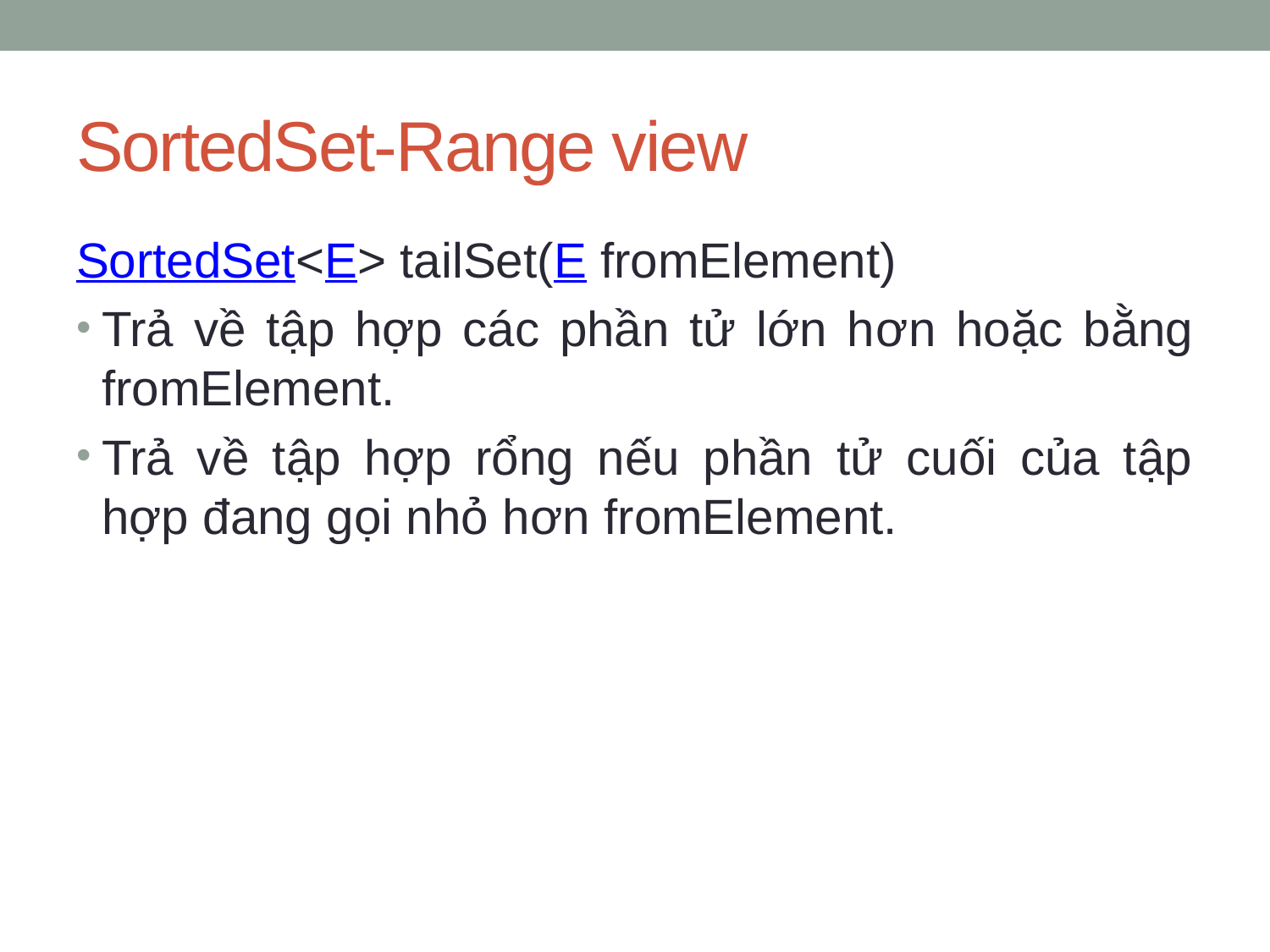

# SortedSet-Range view
SortedSet<E> tailSet(E fromElement)
Trả về tập hợp các phần tử lớn hơn hoặc bằng fromElement.
Trả về tập hợp rổng nếu phần tử cuối của tập hợp đang gọi nhỏ hơn fromElement.